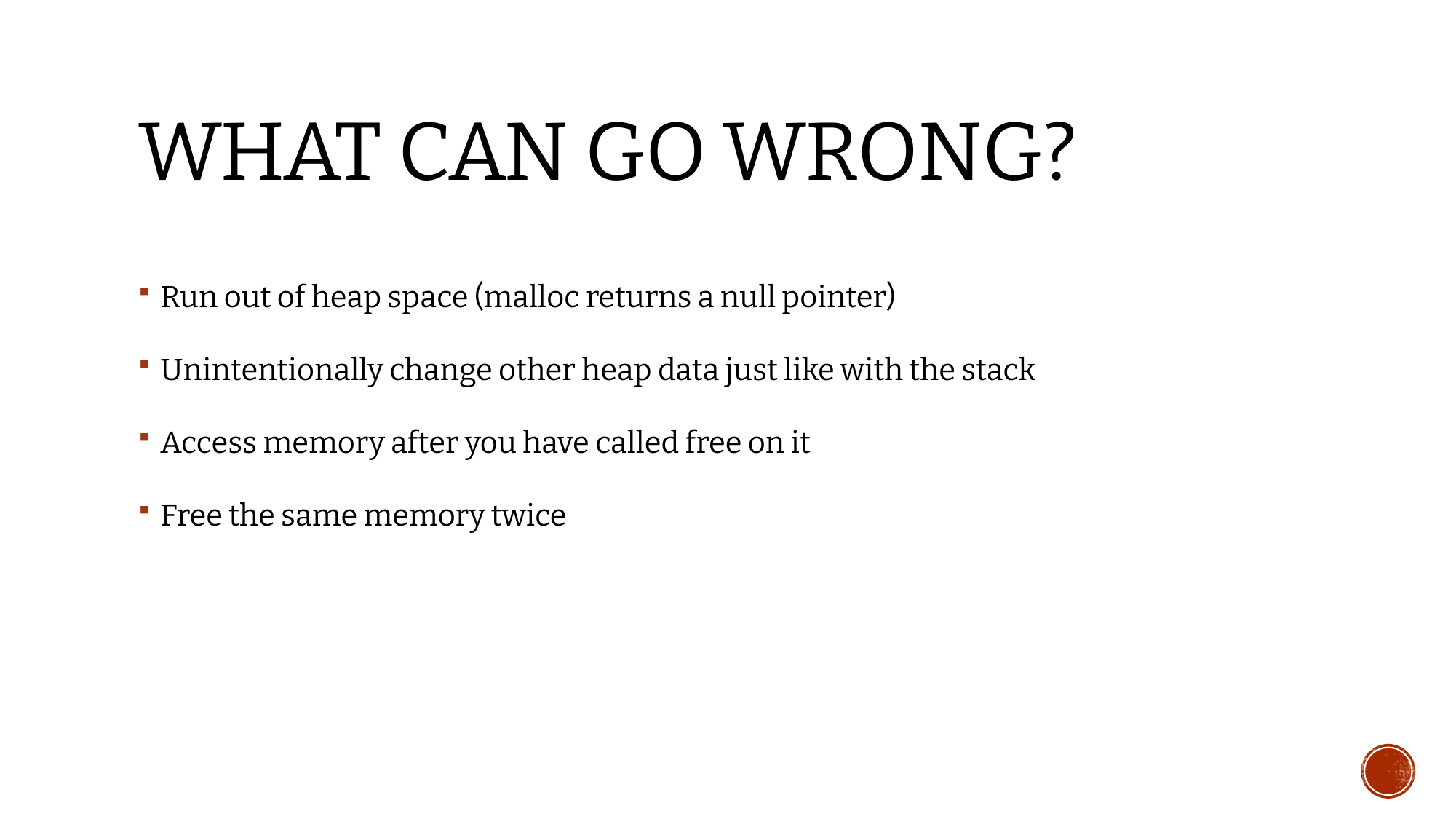

# What can go wrong?
Run out of heap space (malloc returns a null pointer)
Unintentionally change other heap data just like with the stack
Access memory after you have called free on it
Free the same memory twice